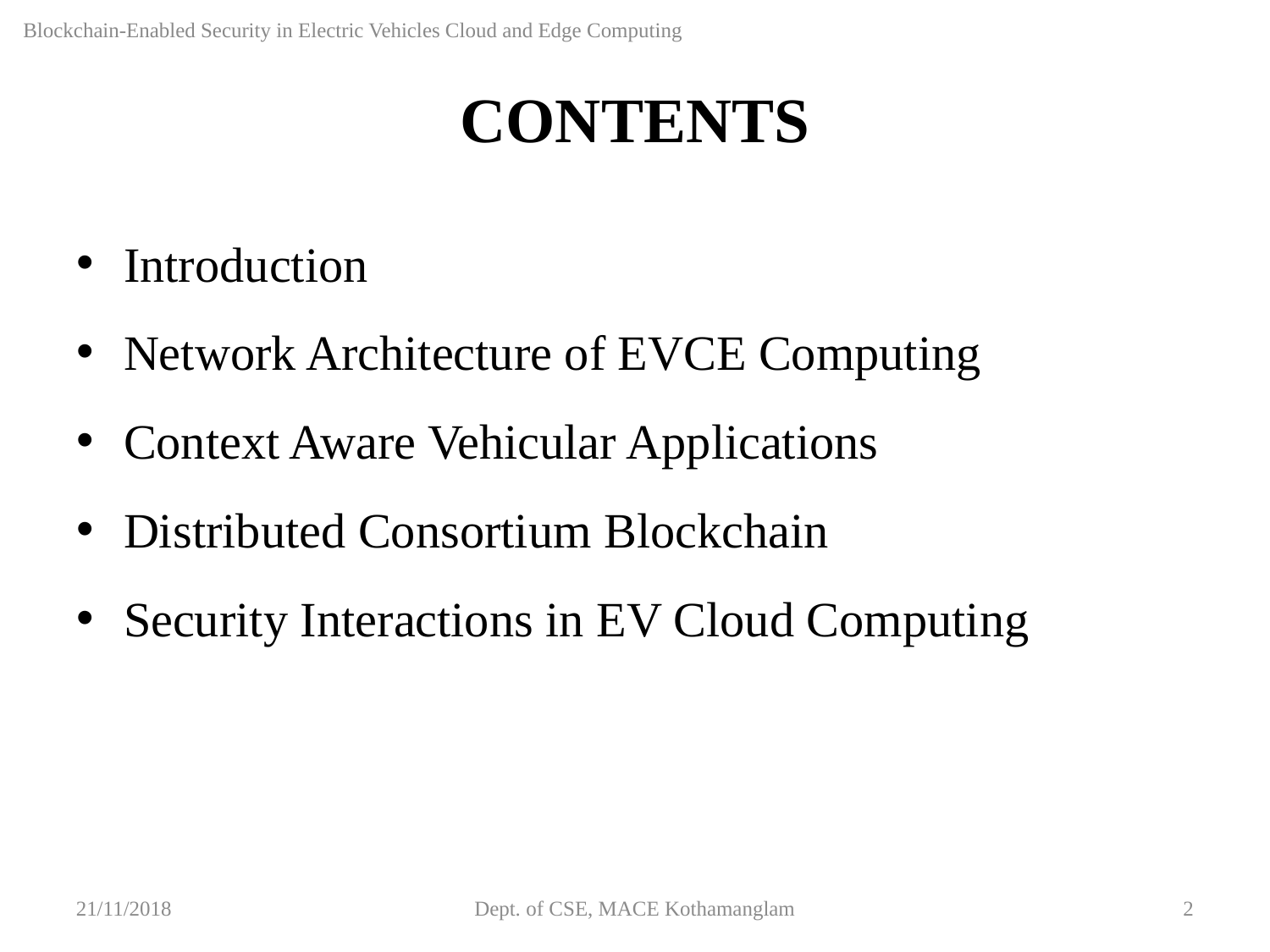

Blockchain-Enabled Security in Electric Vehicles Cloud and Edge Computing

CONTENTS
Introduction
Network Architecture of EVCE Computing
Context Aware Vehicular Applications
Distributed Consortium Blockchain
Security Interactions in EV Cloud Computing

21/11/2018
Dept. of CSE, MACE Kothamanglam
2